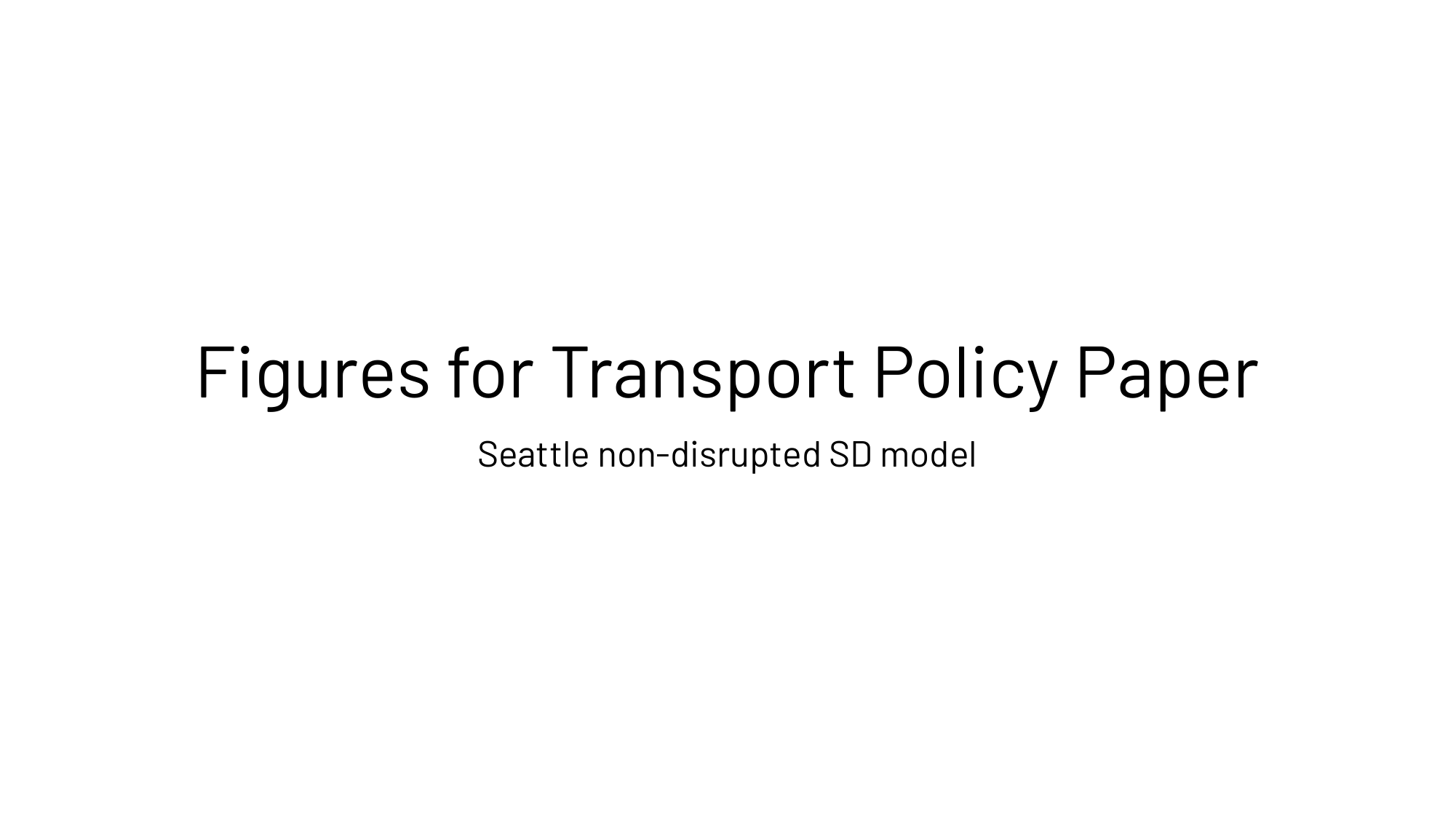

# Figures for Transport Policy Paper
Seattle non-disrupted SD model